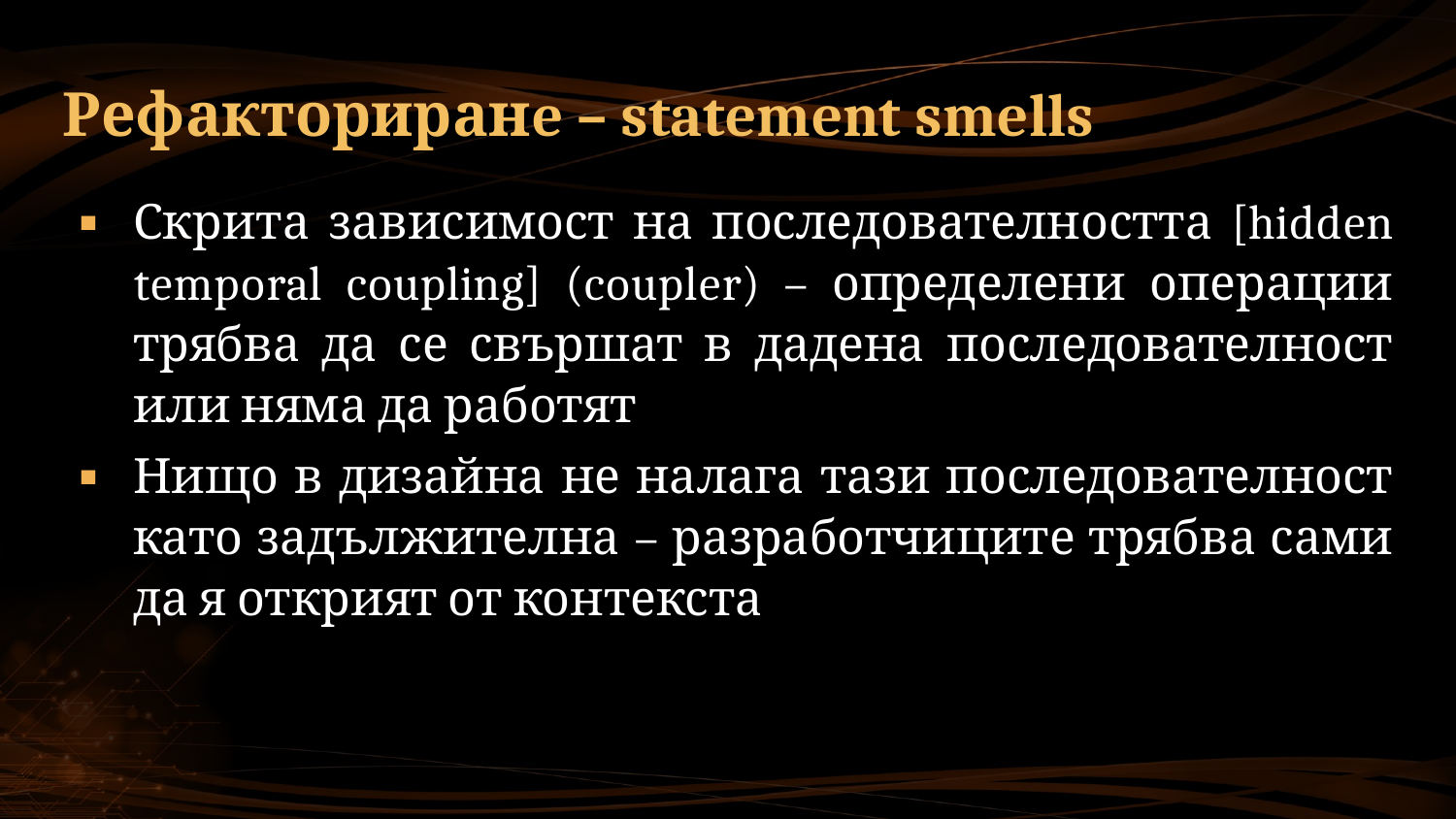

# Рефакториранe – statement smells
Скрита зависимост на последователността [hidden temporal coupling] (coupler) – определени операции трябва да се свършат в дадена последователност или няма да работят
Нищо в дизайна не налага тази последователност като задължителна – разработчиците трябва сами да я открият от контекста